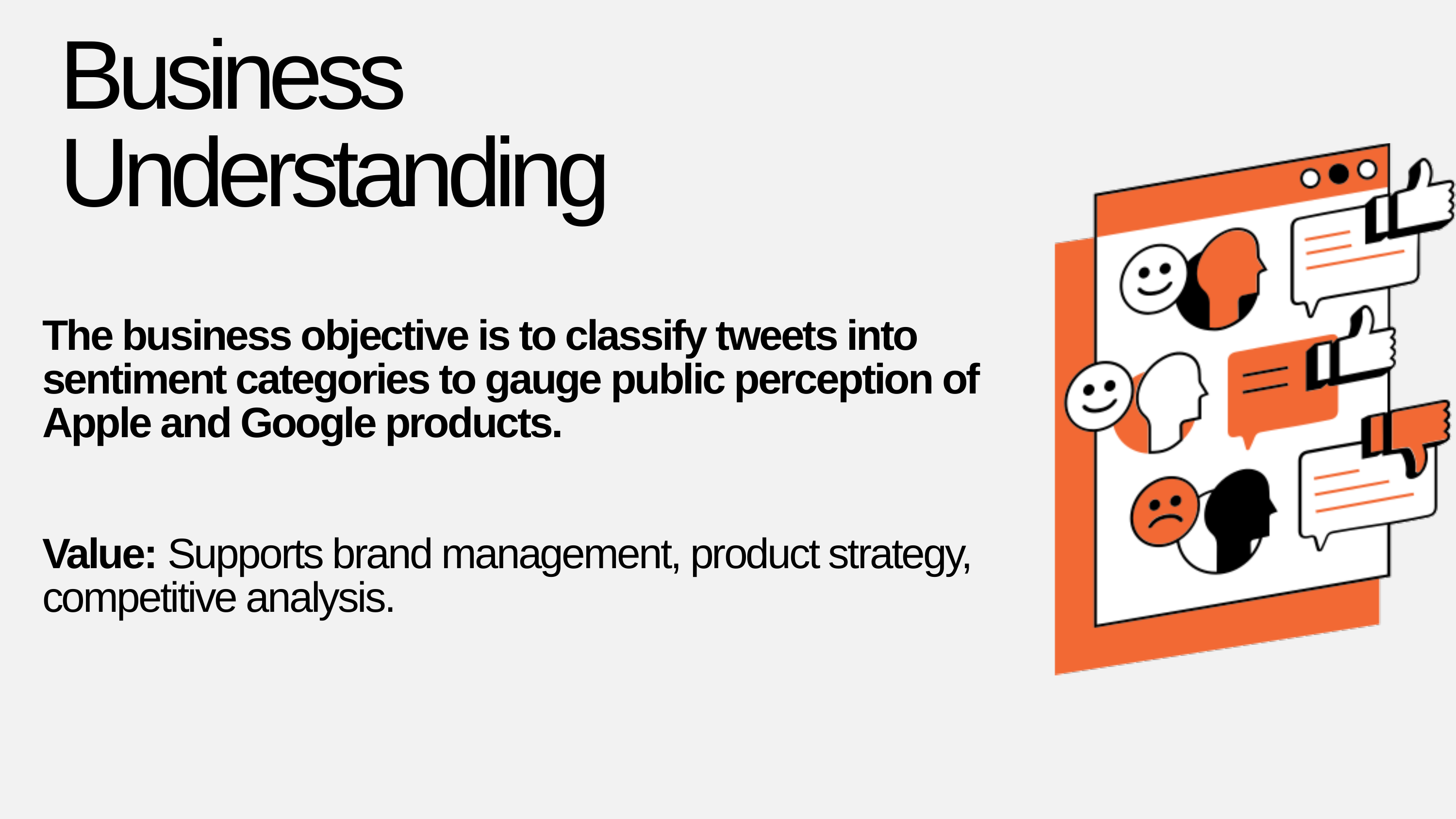

Business Understanding

The business objective is to classify tweets into sentiment categories to gauge public perception of Apple and Google products.

Value: Supports brand management, product strategy, competitive analysis.